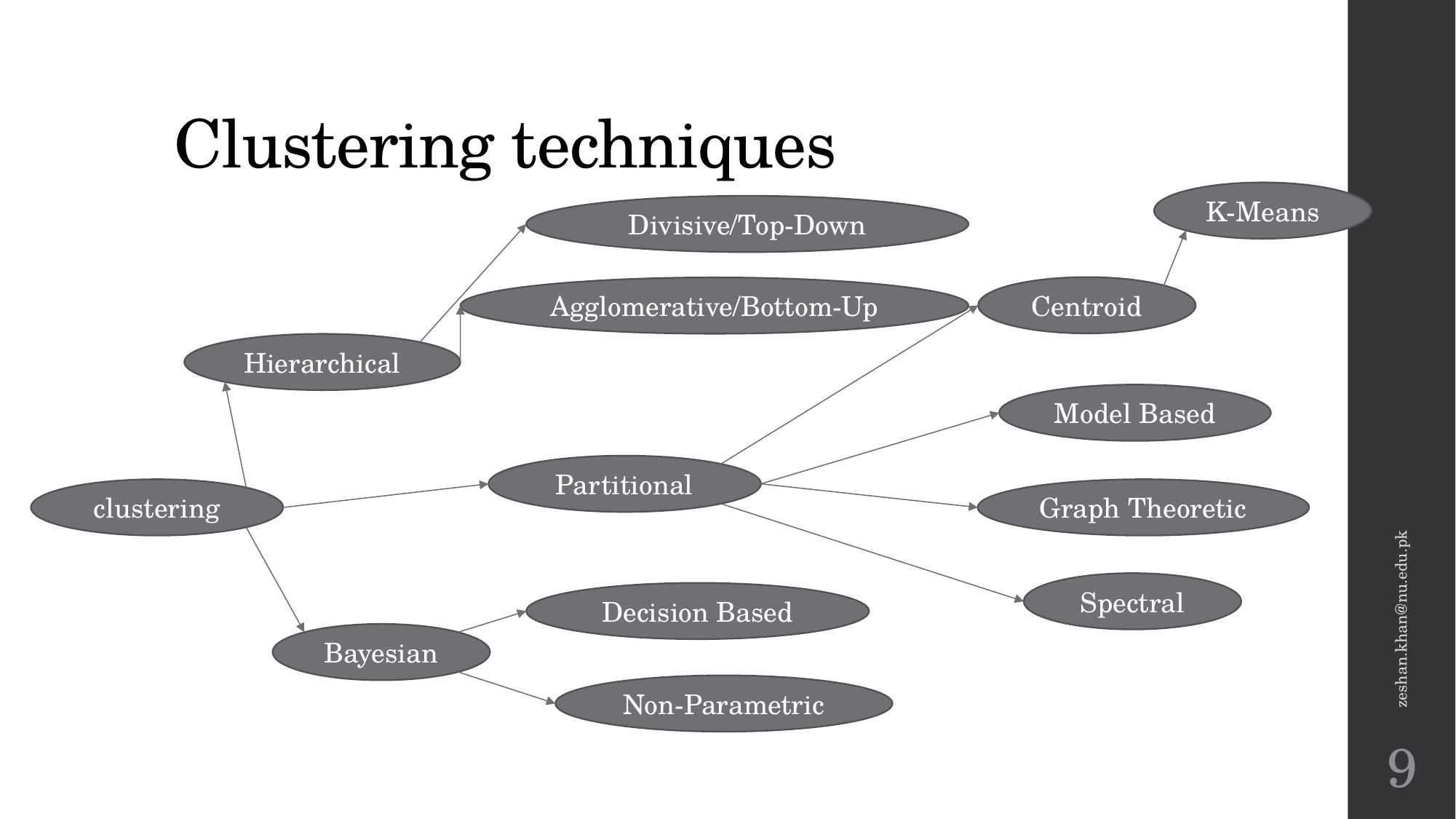

Clustering techniques
K-Means
Divisive/Top-Down
Centroid
Agglomerative/Bottom-Up
Hierarchical
Model Based
Partitional
clustering
Graph Theoretic
zeshan.khan@nu.edu.pk
Spectral
Decision Based
Bayesian
Non-Parametric
9